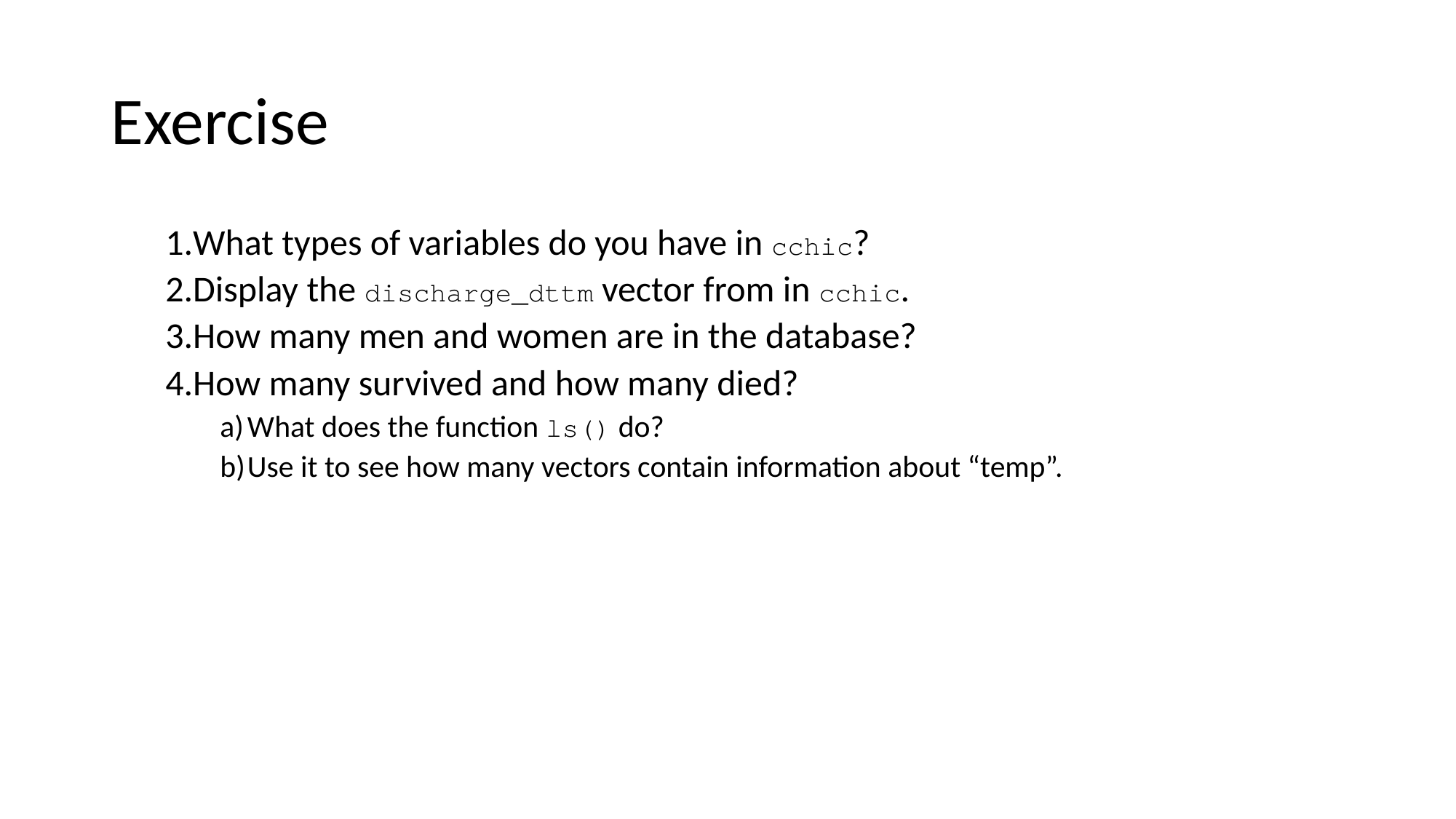

# Exercise
What types of variables do you have in cchic?
Display the discharge_dttm vector from in cchic.
How many men and women are in the database?
How many survived and how many died?
What does the function ls() do?
Use it to see how many vectors contain information about “temp”.